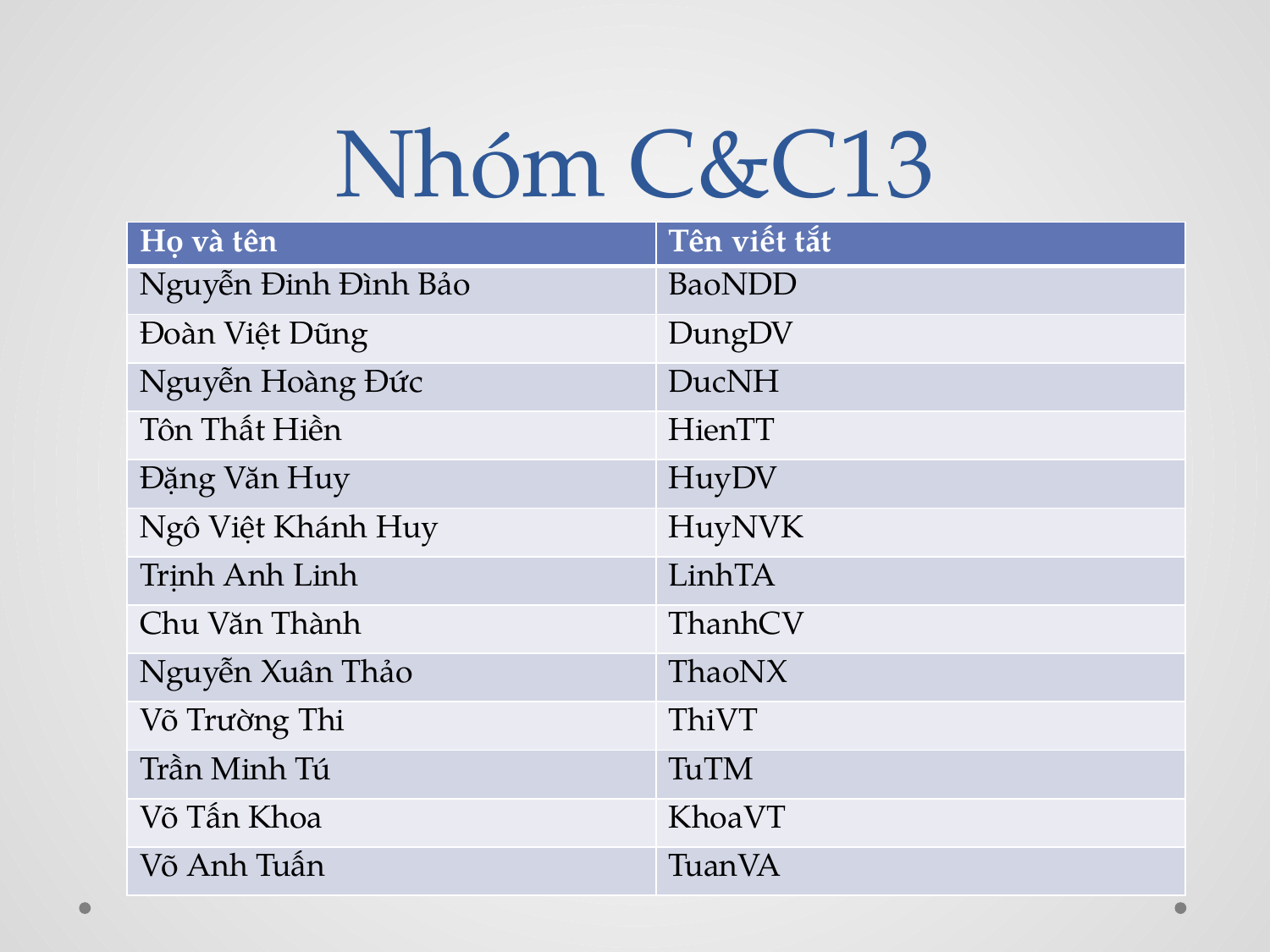

# Nhóm C&C13
| Họ và tên | Tên viết tắt |
| --- | --- |
| Nguyễn Đinh Đình Bảo | BaoNDD |
| Đoàn Việt Dũng | DungDV |
| Nguyễn Hoàng Đức | DucNH |
| Tôn Thất Hiền | HienTT |
| Đặng Văn Huy | HuyDV |
| Ngô Việt Khánh Huy | HuyNVK |
| Trịnh Anh Linh | LinhTA |
| Chu Văn Thành | ThanhCV |
| Nguyễn Xuân Thảo | ThaoNX |
| Võ Trường Thi | ThiVT |
| Trần Minh Tú | TuTM |
| Võ Tấn Khoa | KhoaVT |
| Võ Anh Tuấn | TuanVA |